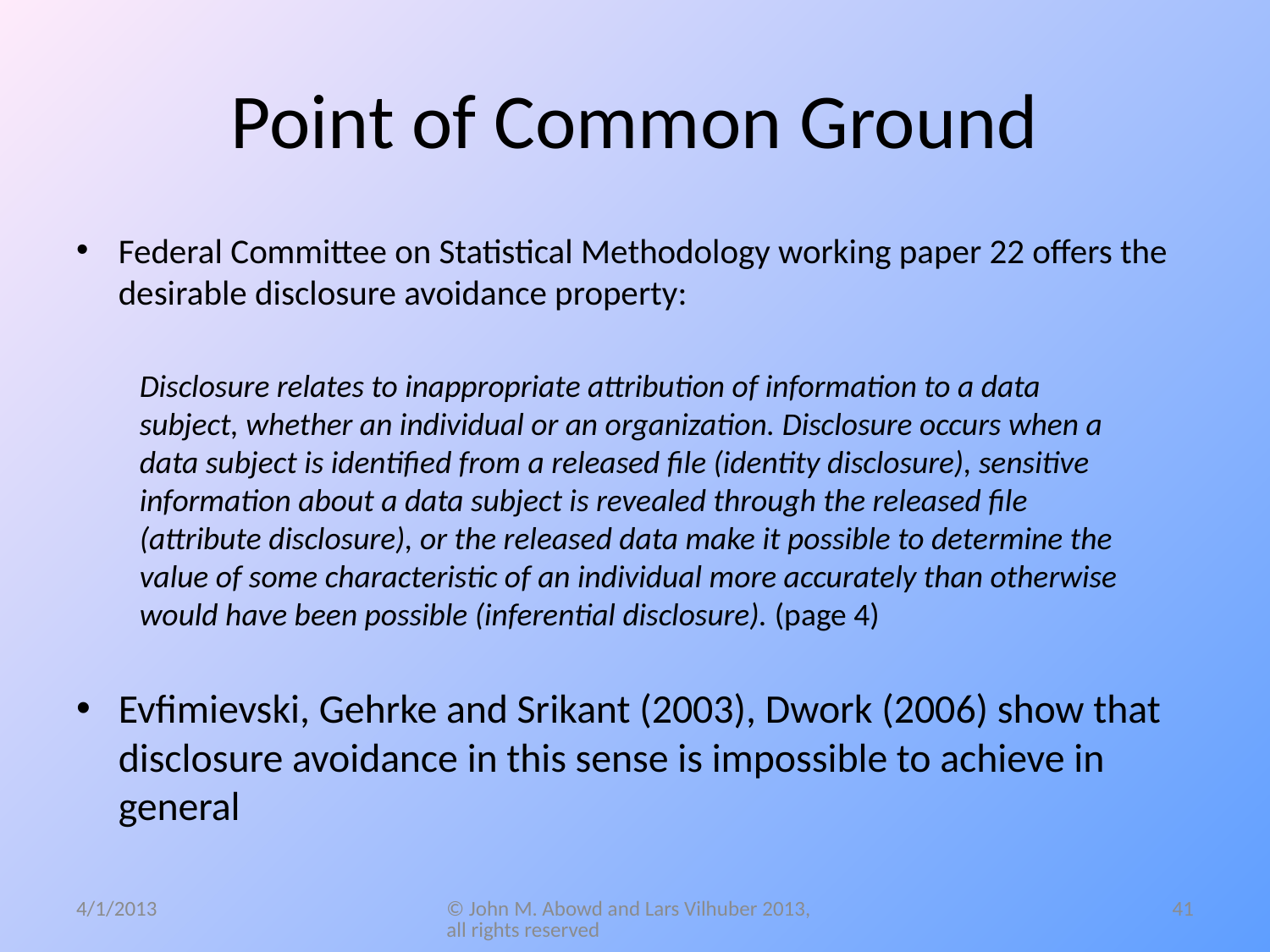

# Point of Common Ground
Federal Committee on Statistical Methodology working paper 22 offers the desirable disclosure avoidance property:

Evfimievski, Gehrke and Srikant (2003), Dwork (2006) show that disclosure avoidance in this sense is impossible to achieve in general
Disclosure relates to inappropriate attribution of information to a data subject, whether an individual or an organization. Disclosure occurs when a data subject is identified from a released file (identity disclosure), sensitive information about a data subject is revealed through the released file (attribute disclosure), or the released data make it possible to determine the value of some characteristic of an individual more accurately than otherwise would have been possible (inferential disclosure). (page 4)

4/1/2013
© John M. Abowd and Lars Vilhuber 2013, all rights reserved
41